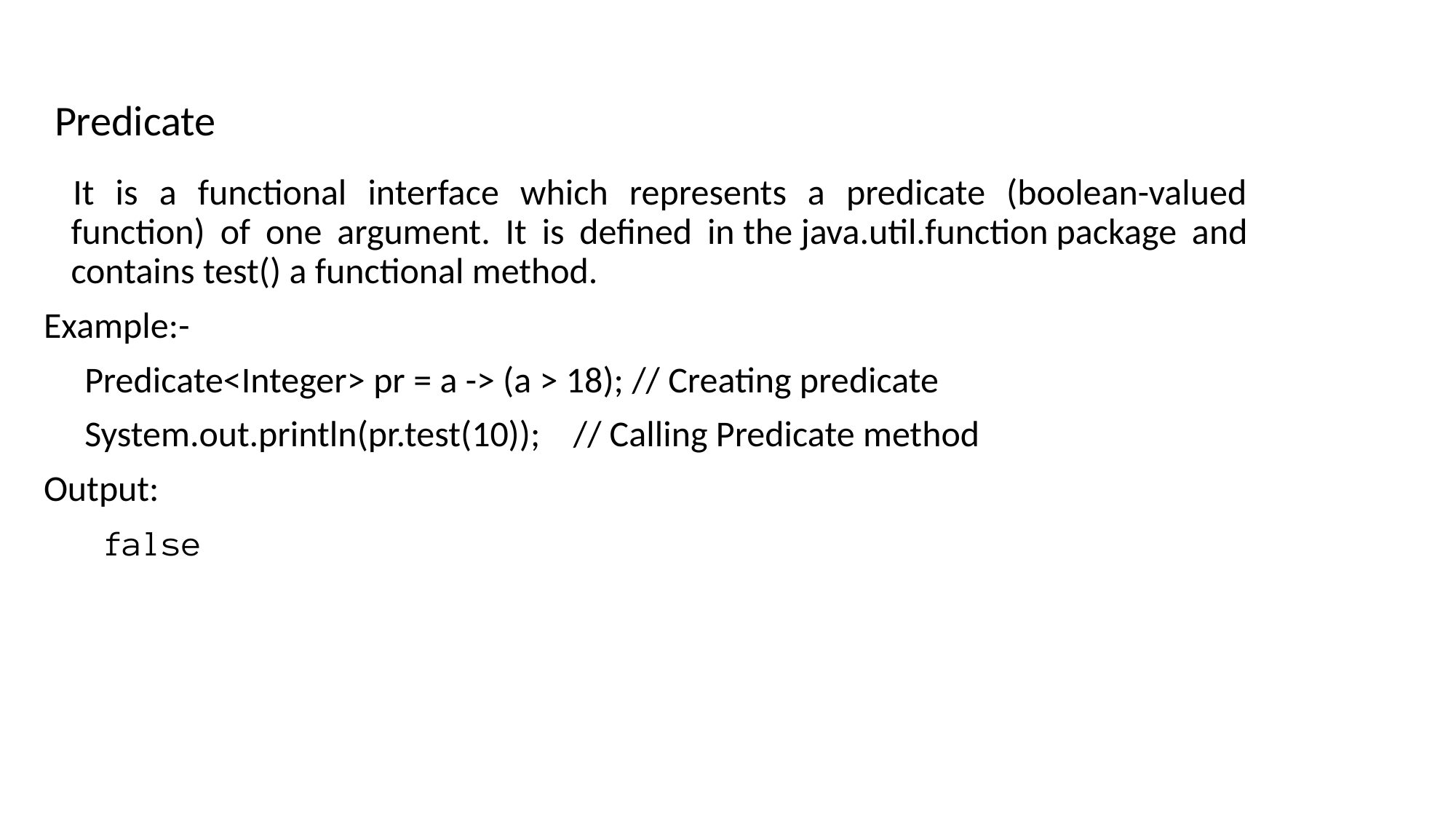

# Predicate
  It is a functional interface which represents a predicate (boolean-valued function) of one argument. It is defined in the java.util.function package and contains test() a functional method.
Example:-
     Predicate<Integer> pr = a -> (a > 18); // Creating predicate
     System.out.println(pr.test(10));    // Calling Predicate method
Output:
   false